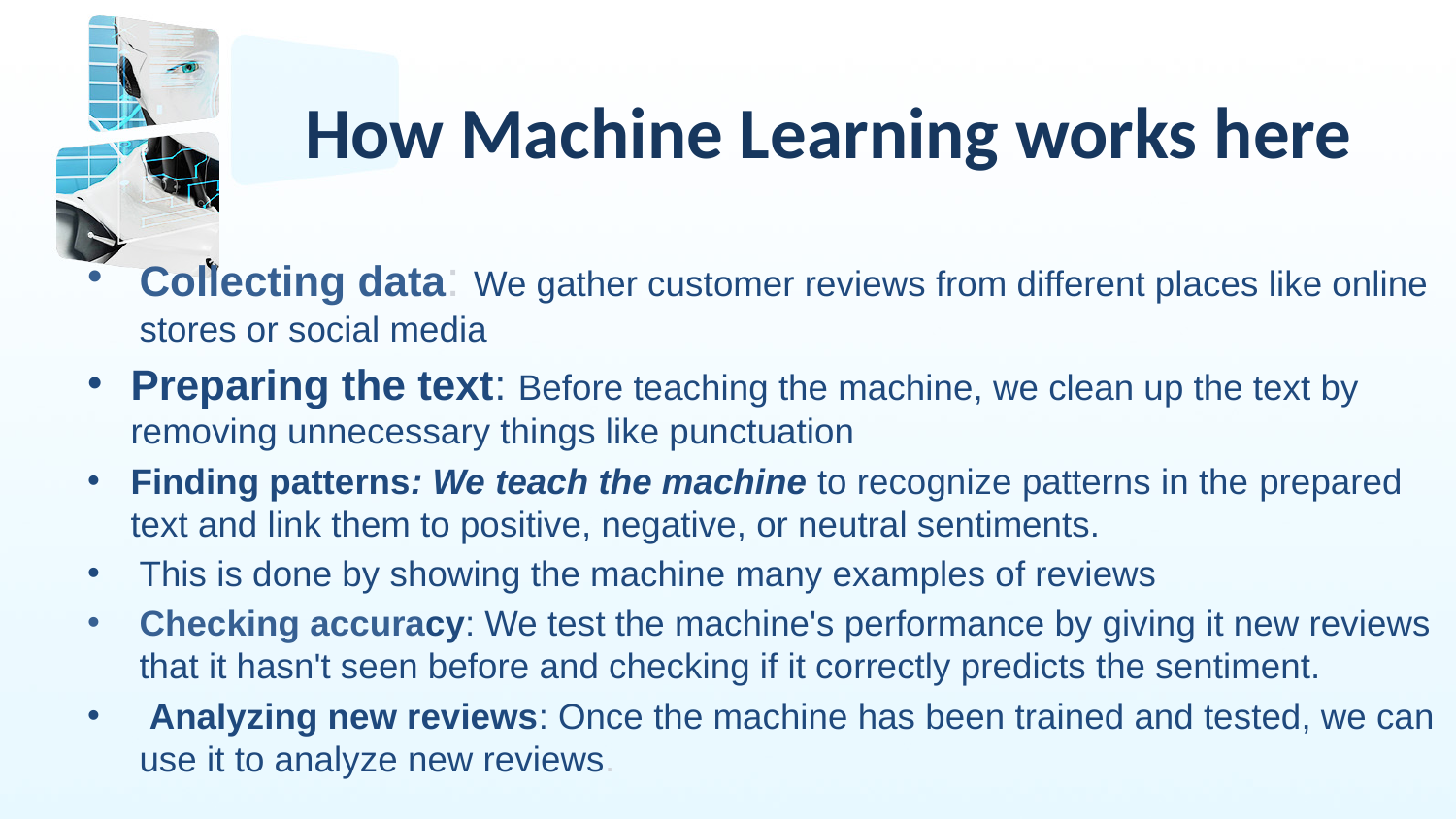

# How Machine Learning works here
Collecting data: We gather customer reviews from different places like online stores or social media
Preparing the text: Before teaching the machine, we clean up the text by removing unnecessary things like punctuation
Finding patterns: We teach the machine to recognize patterns in the prepared text and link them to positive, negative, or neutral sentiments.
This is done by showing the machine many examples of reviews
Checking accuracy: We test the machine's performance by giving it new reviews that it hasn't seen before and checking if it correctly predicts the sentiment.
 Analyzing new reviews: Once the machine has been trained and tested, we can use it to analyze new reviews.